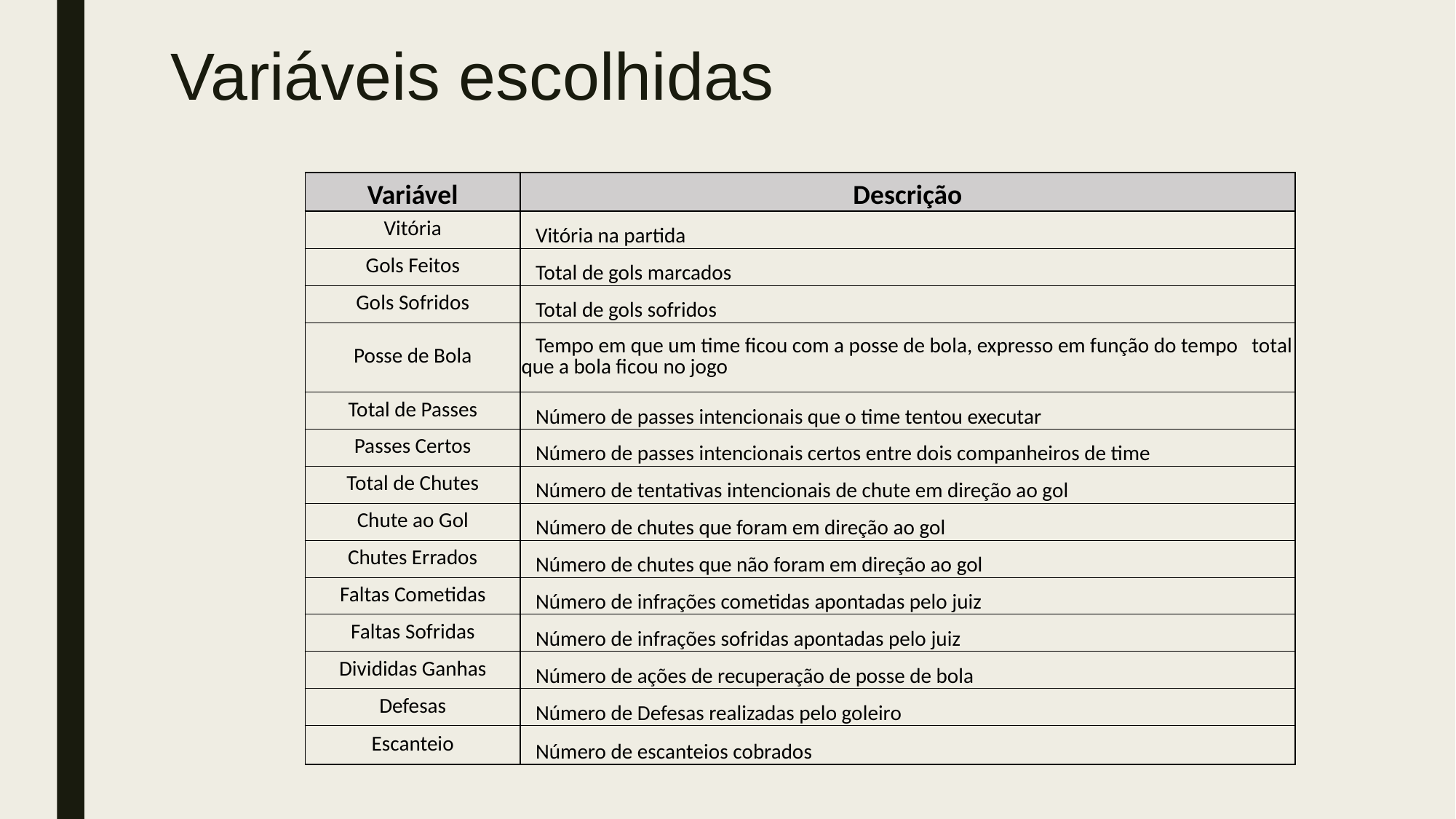

# Variáveis escolhidas
| Variável | Descrição |
| --- | --- |
| Vitória | Vitória na partida |
| Gols Feitos | Total de gols marcados |
| Gols Sofridos | Total de gols sofridos |
| Posse de Bola | Tempo em que um time ficou com a posse de bola, expresso em função do tempo total que a bola ficou no jogo |
| Total de Passes | Número de passes intencionais que o time tentou executar |
| Passes Certos | Número de passes intencionais certos entre dois companheiros de time |
| Total de Chutes | Número de tentativas intencionais de chute em direção ao gol |
| Chute ao Gol | Número de chutes que foram em direção ao gol |
| Chutes Errados | Número de chutes que não foram em direção ao gol |
| Faltas Cometidas | Número de infrações cometidas apontadas pelo juiz |
| Faltas Sofridas | Número de infrações sofridas apontadas pelo juiz |
| Divididas Ganhas | Número de ações de recuperação de posse de bola |
| Defesas | Número de Defesas realizadas pelo goleiro |
| Escanteio | Número de escanteios cobrados |